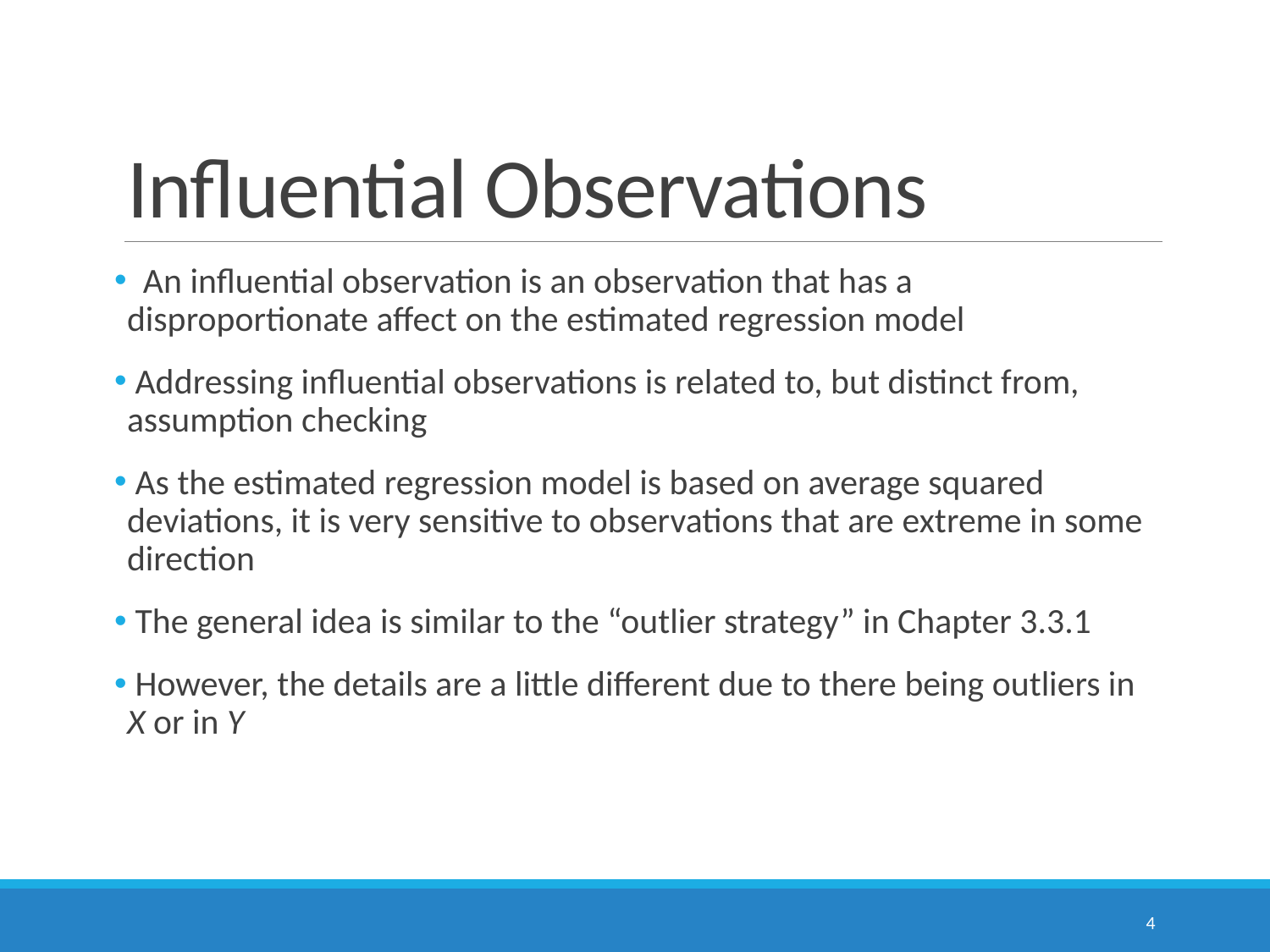

# Influential Observations
  An influential observation is an observation that has a disproportionate affect on the estimated regression model
 Addressing influential observations is related to, but distinct from, assumption checking
 As the estimated regression model is based on average squared deviations, it is very sensitive to observations that are extreme in some direction
 The general idea is similar to the “outlier strategy” in Chapter 3.3.1
 However, the details are a little different due to there being outliers in X or in Y
4